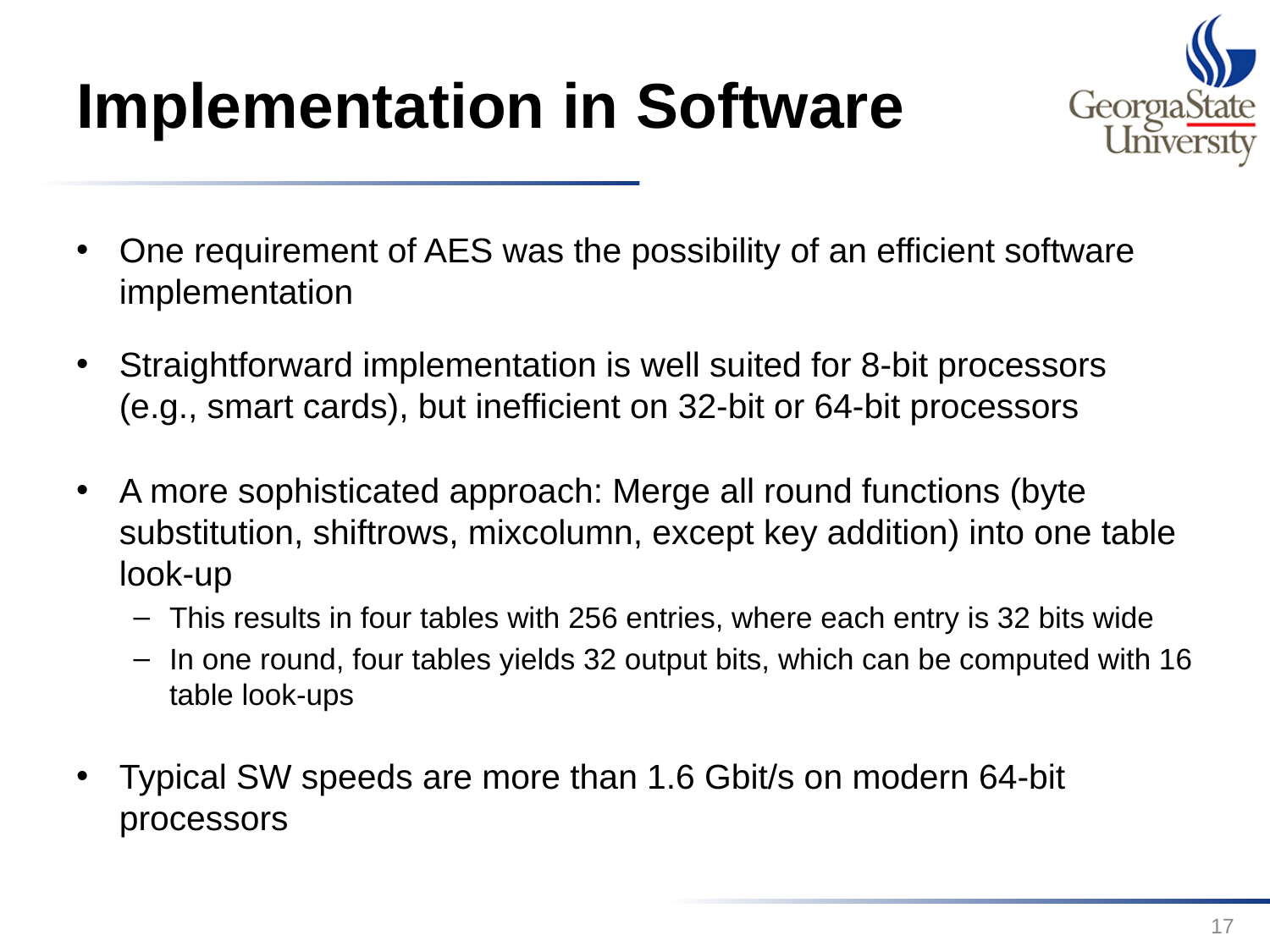

# Implementation in Software
One requirement of AES was the possibility of an efficient software implementation

Straightforward implementation is well suited for 8-bit processors (e.g., smart cards), but inefficient on 32-bit or 64-bit processors

A more sophisticated approach: Merge all round functions (byte substitution, shiftrows, mixcolumn, except key addition) into one table look-up
This results in four tables with 256 entries, where each entry is 32 bits wide
In one round, four tables yields 32 output bits, which can be computed with 16 table look-ups

Typical SW speeds are more than 1.6 Gbit/s on modern 64-bit processors

17